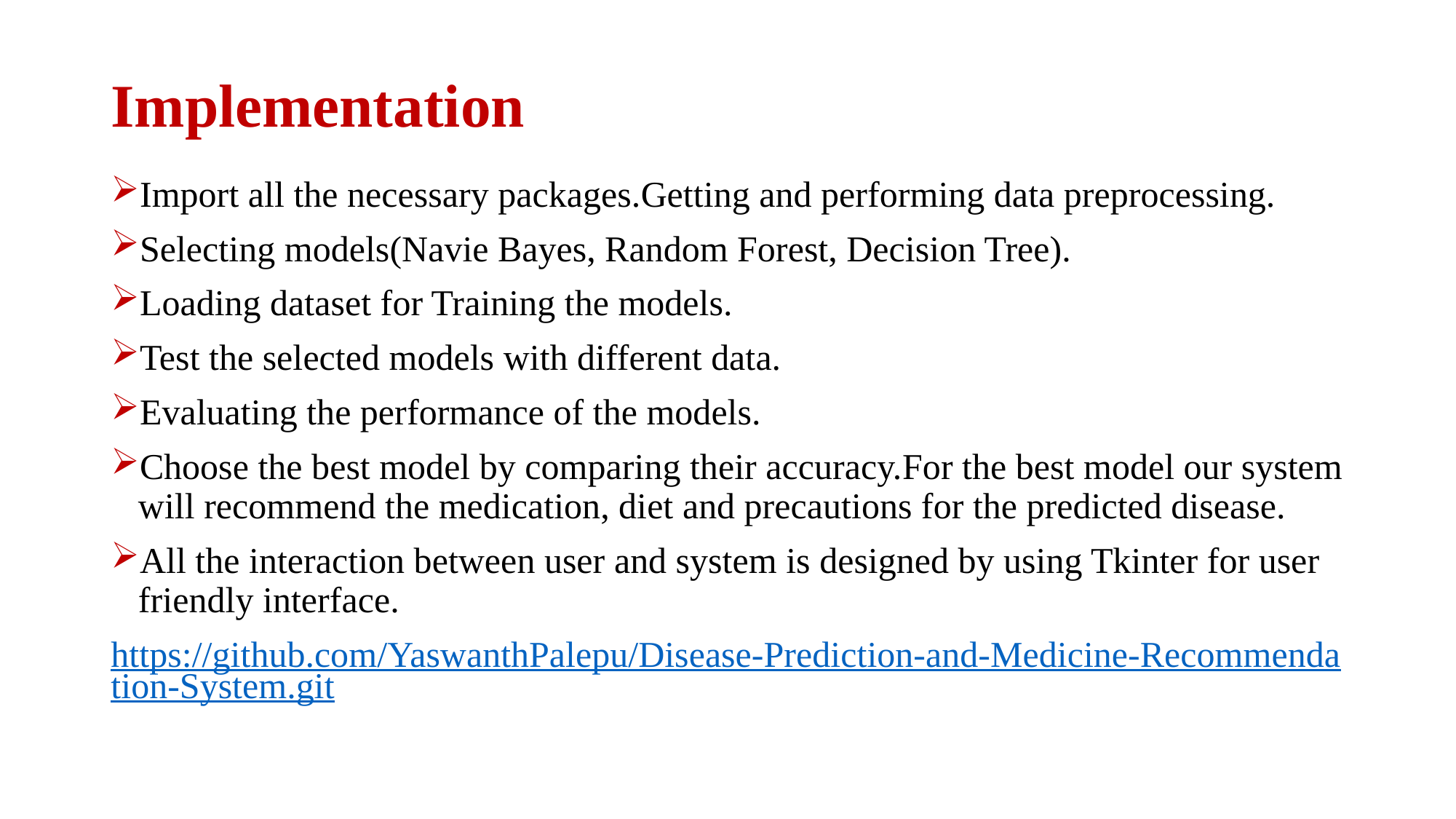

# Implementation
Import all the necessary packages.​Getting and performing data preprocessing.​
Selecting models(Navie Bayes, Random Forest, Decision Tree).
​Loading dataset for Training the models.​
Test the selected models with different data.
​Evaluating the performance of the models.​
Choose the best model by comparing their accuracy.​For the best model our system will recommend the medication, diet and precautions for the predicted disease.​
All the interaction between user and system is designed by using Tkinter for user friendly interface.​​
https://github.com/YaswanthPalepu/Disease-Prediction-and-Medicine-Recommendation-System.git